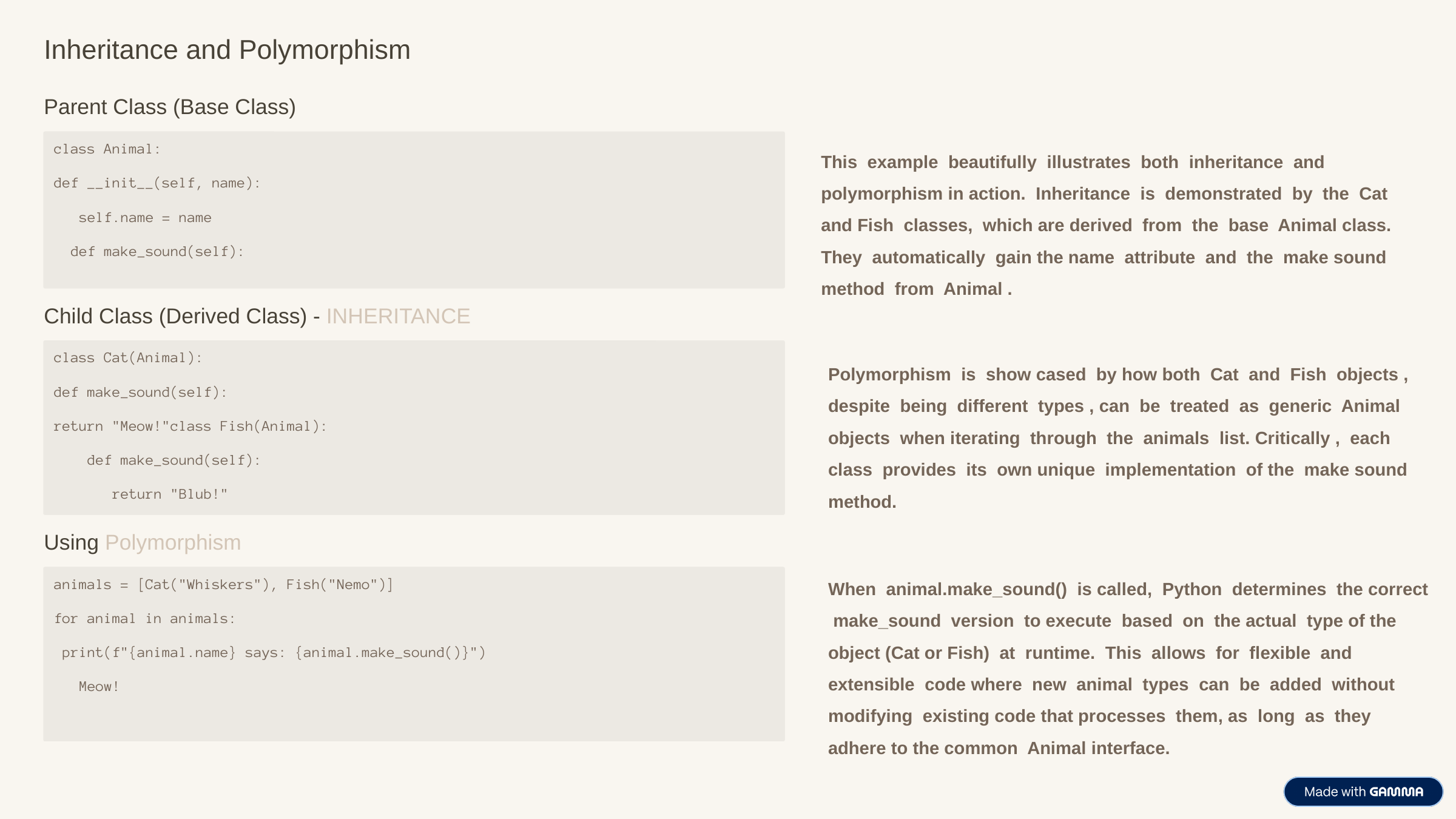

Inheritance and Polymorphism
Parent Class (Base Class)

class Animal:

def __init__(self, name):

   self.name = name

  def make_sound(self):
This  example  beautifully  illustrates  both  inheritance  and polymorphism in action.  Inheritance  is  demonstrated  by  the  Cat  and Fish  classes,  which are derived  from  the  base  Animal class.  They  automatically  gain the name  attribute  and  the  make sound  method  from  Animal .
Child Class (Derived Class) - INHERITANCE

class Cat(Animal):

def make_sound(self):

return "Meow!"class Fish(Animal):

    def make_sound(self):
       return "Blub!"
Polymorphism  is  show cased  by how both  Cat  and  Fish  objects , despite  being  different  types , can  be  treated  as  generic  Animal  objects  when iterating  through  the  animals  list. Critically ,  each class  provides  its  own unique  implementation  of the  make sound method.
Using Polymorphism

When  animal.make_sound()  is called,  Python  determines  the correct  make_sound  version  to execute  based  on  the actual  type of the object (Cat or Fish)  at  runtime.  This  allows  for  flexible  and  extensible  code where  new  animal  types  can  be  added  without modifying  existing code that processes  them, as  long  as  they  adhere to the common  Animal interface.
animals = [Cat("Whiskers"), Fish("Nemo")]

for animal in animals:

 print(f"{animal.name} says: {animal.make_sound()}")

   Meow!